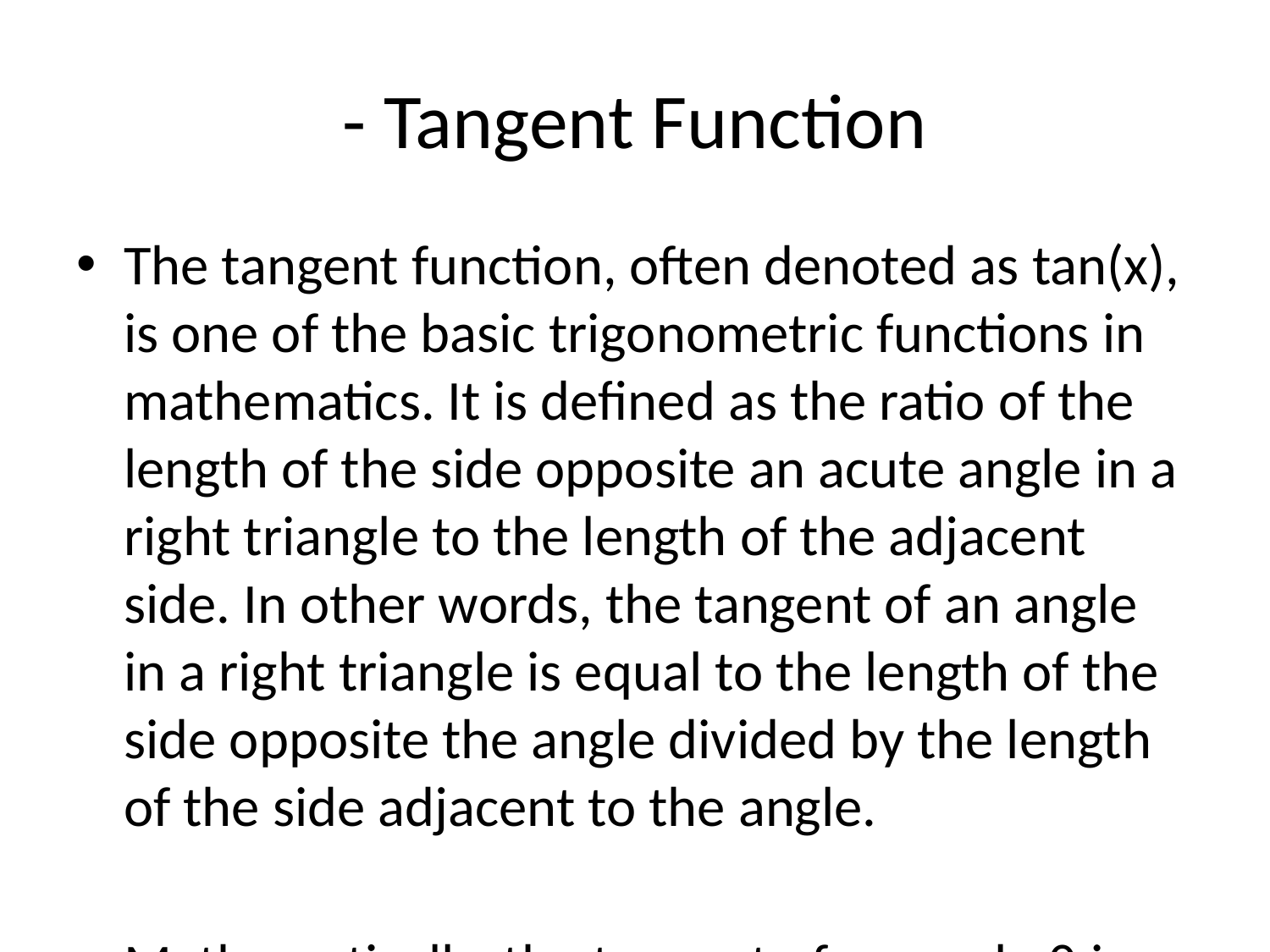

# - Tangent Function
The tangent function, often denoted as tan(x), is one of the basic trigonometric functions in mathematics. It is defined as the ratio of the length of the side opposite an acute angle in a right triangle to the length of the adjacent side. In other words, the tangent of an angle in a right triangle is equal to the length of the side opposite the angle divided by the length of the side adjacent to the angle.

Mathematically, the tangent of an angle θ is given by the following formula:
\[ \tan(\theta) = \frac{\text{Opposite side}}{\text{Adjacent side}} \]

The tangent function has some important properties that distinguish it from other trigonometric functions:

1. Periodicity: The tangent function is periodic with a period of π. This means that the tangent function repeats its values every π units.

2. Asymptotes: The tangent function has vertical asymptotes at odd multiples of π/2. This is due to the fact that the tangent function becomes undefined at these points because the adjacent side of the angle becomes zero.

3. Symmetry: The tangent function is an odd function, which means that it has rotational symmetry about the origin. In other words, tan(-x) = -tan(x).

4. Range: The range of the tangent function is all real numbers. As the angle approaches odd multiples of π/2, the tangent function approaches positive or negative infinity.

The tangent function is widely used in various branches of science and engineering, including physics, engineering, and computer graphics. It plays a key role in solving problems related to angles, distances, and velocities in various real-world applications.

Overall, the tangent function is a fundamental trigonometric function that helps in understanding the relationships between angles and sides in right triangles and has numerous applications in practical scenarios.